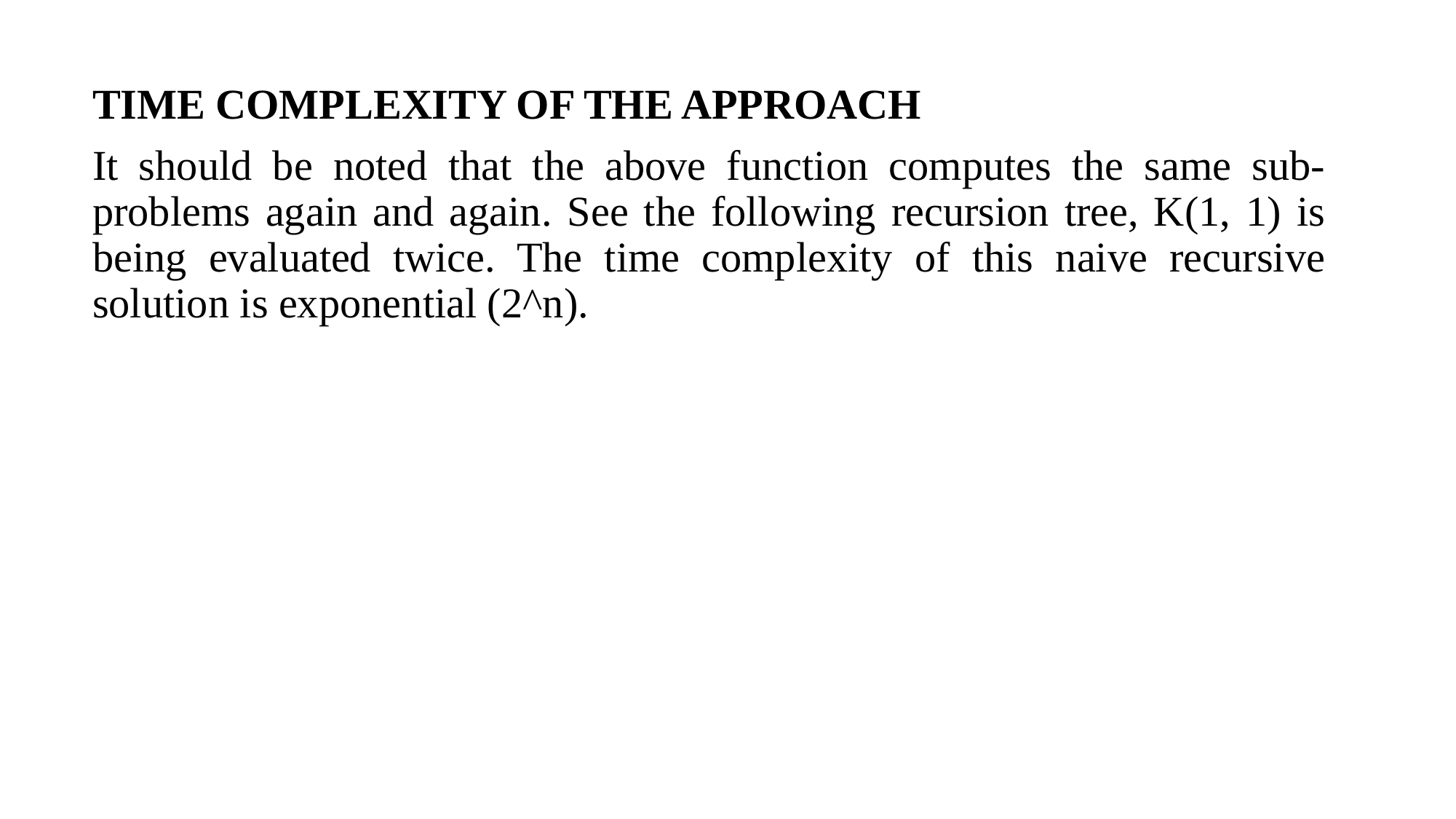

TIME COMPLEXITY OF THE APPROACH
It should be noted that the above function computes the same sub-problems again and again. See the following recursion tree, K(1, 1) is being evaluated twice. The time complexity of this naive recursive solution is exponential (2^n).